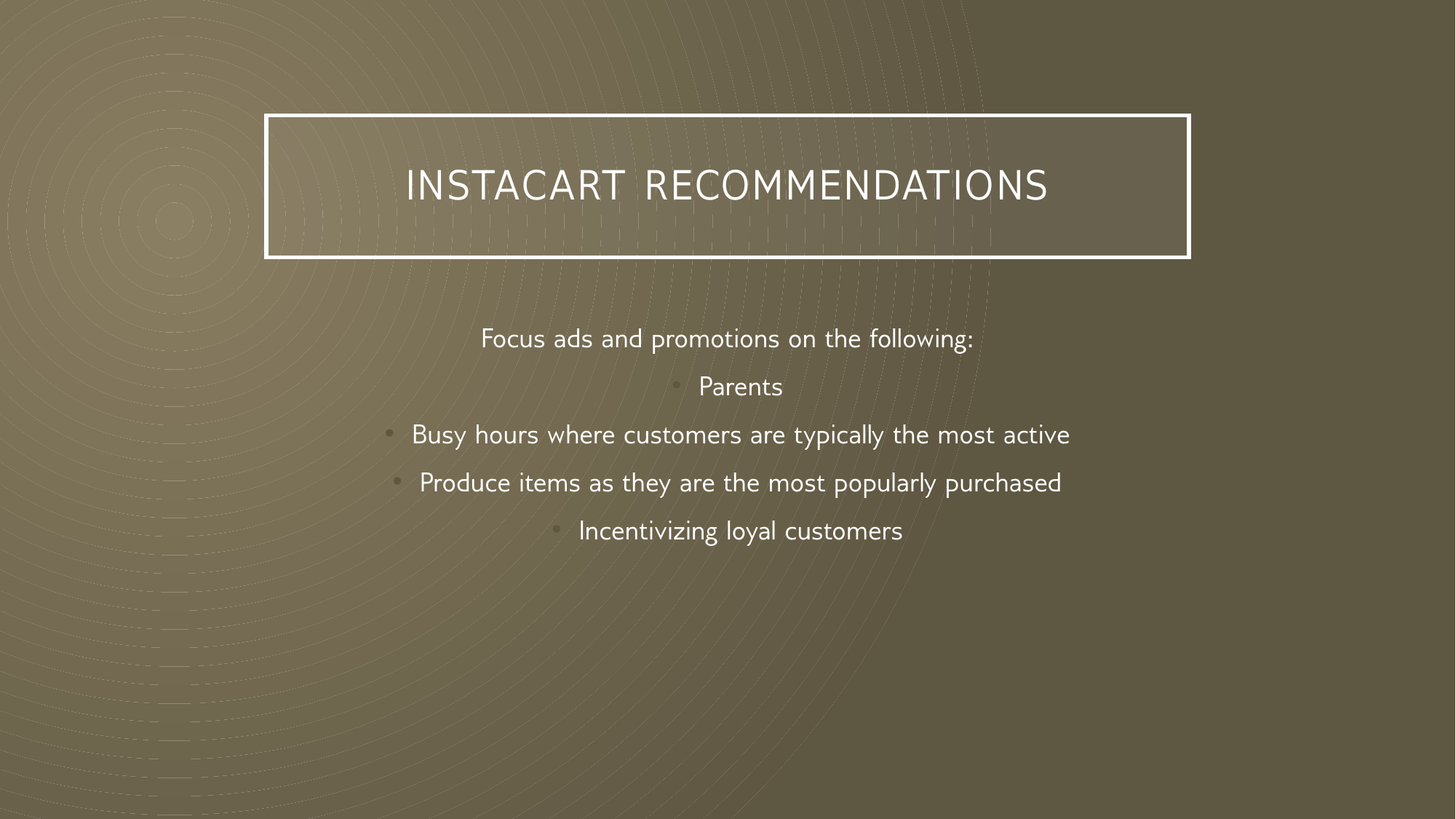

# Instacart Recommendations
Focus ads and promotions on the following:
Parents
Busy hours where customers are typically the most active
Produce items as they are the most popularly purchased
Incentivizing loyal customers